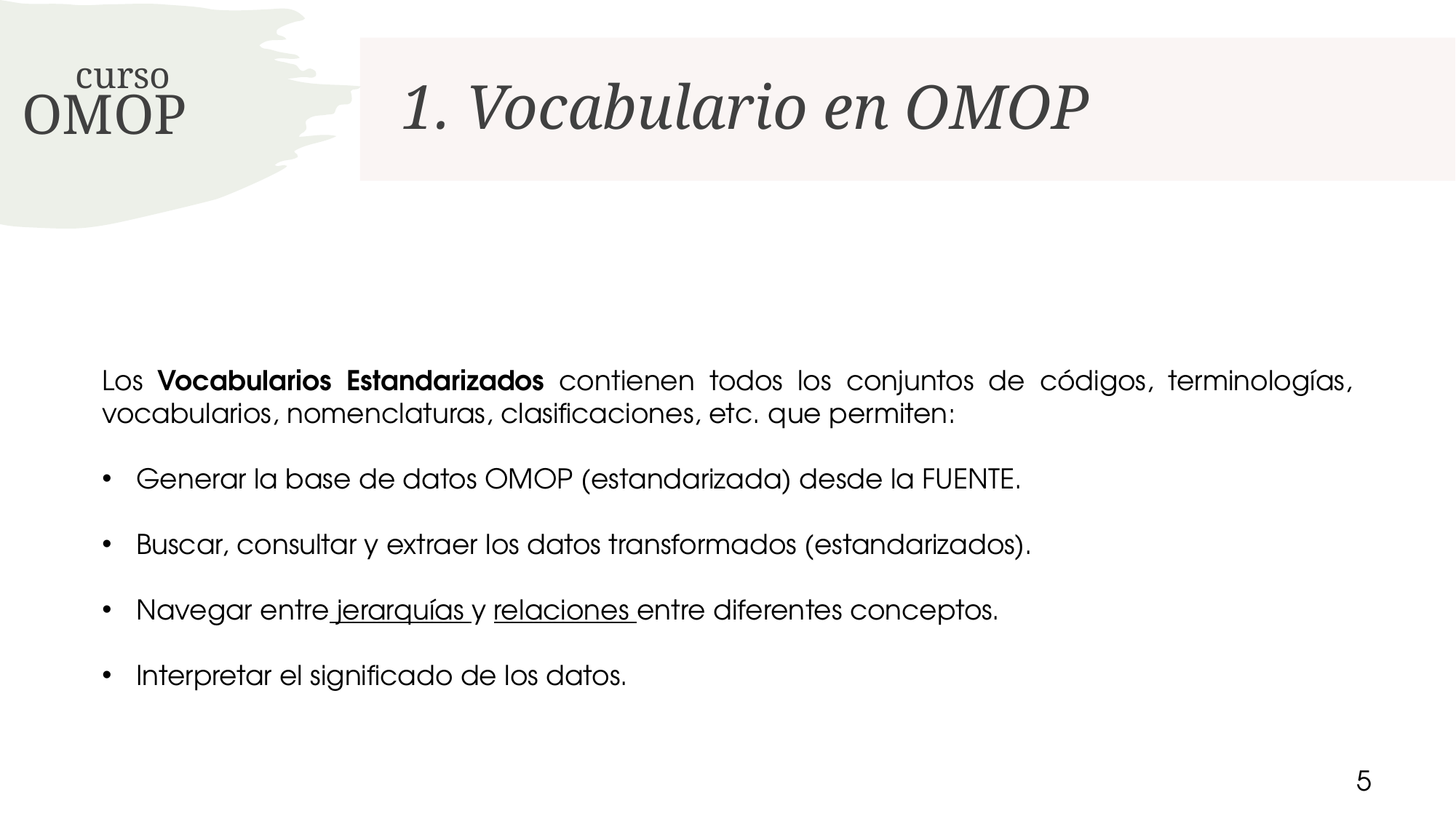

1. Vocabulario en OMOP
Los Vocabularios Estandarizados contienen todos los conjuntos de códigos, terminologías, vocabularios, nomenclaturas, clasificaciones, etc. que permiten:

Generar la base de datos OMOP (estandarizada) desde la FUENTE.

Buscar, consultar y extraer los datos transformados (estandarizados).

Navegar entre jerarquías y relaciones entre diferentes conceptos.

Interpretar el significado de los datos.

5